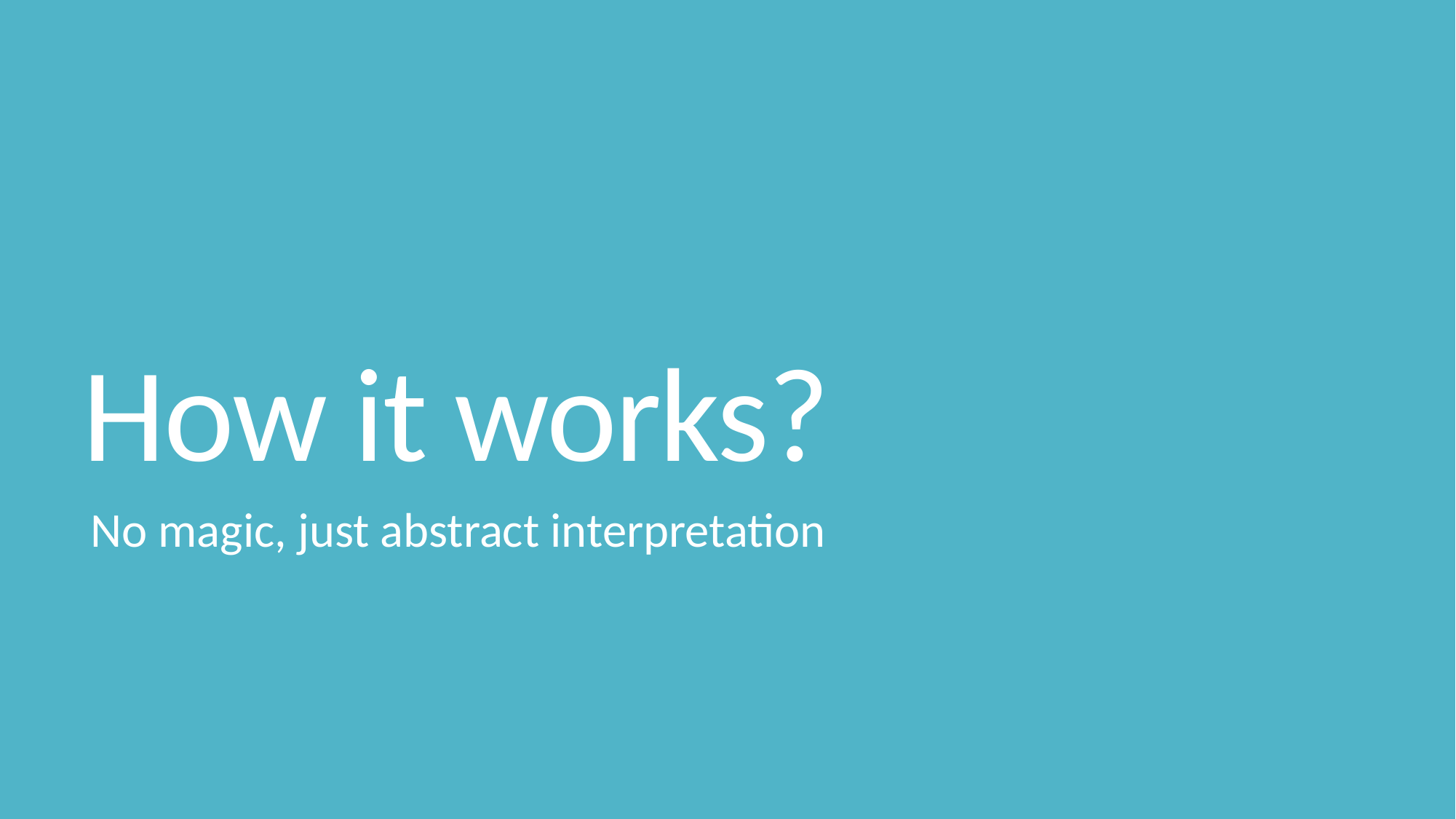

# How it works?
No magic, just abstract interpretation